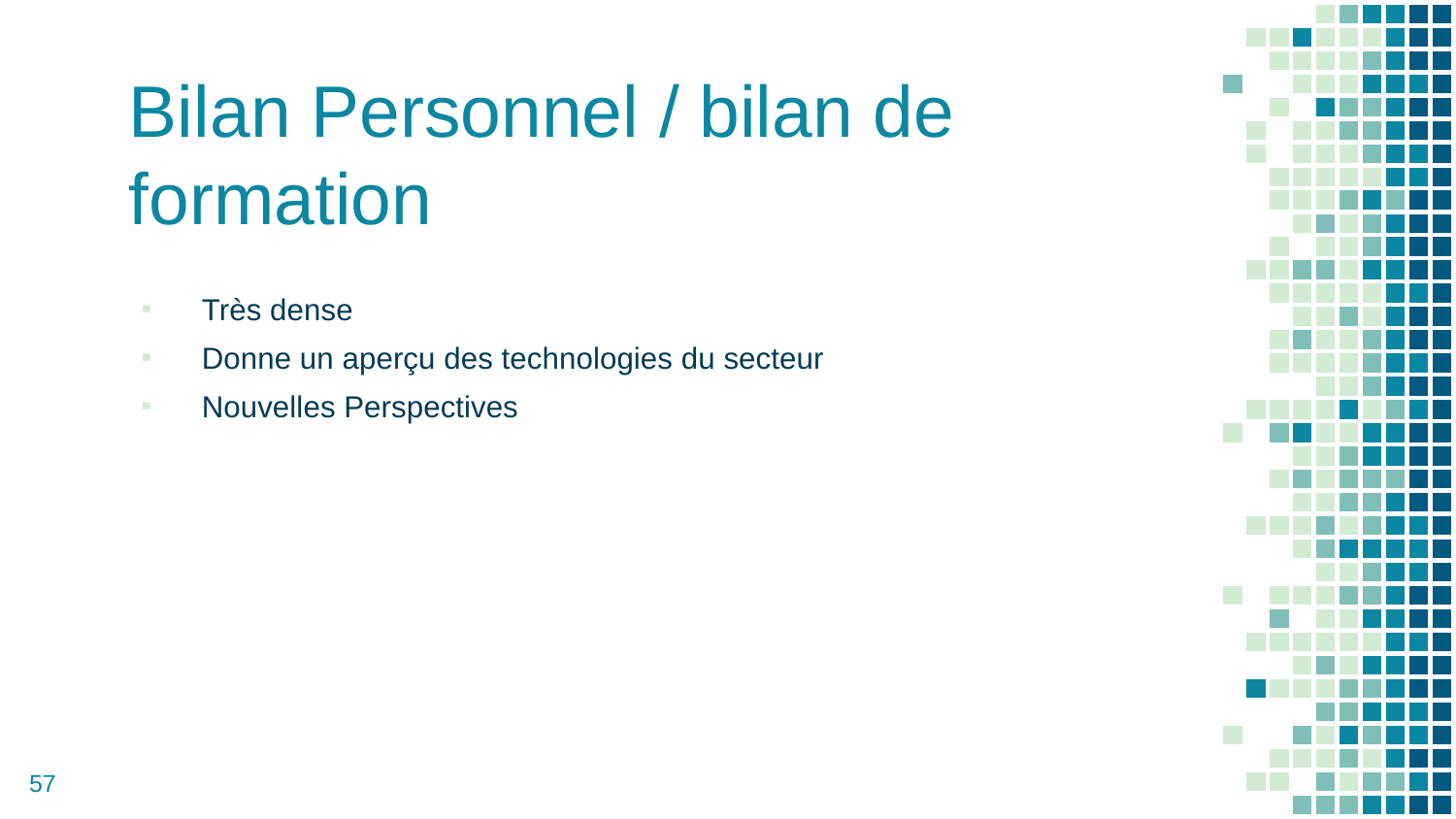

# Bilan Personnel / bilan de formation
Très dense
Donne un aperçu des technologies du secteur
Nouvelles Perspectives

57